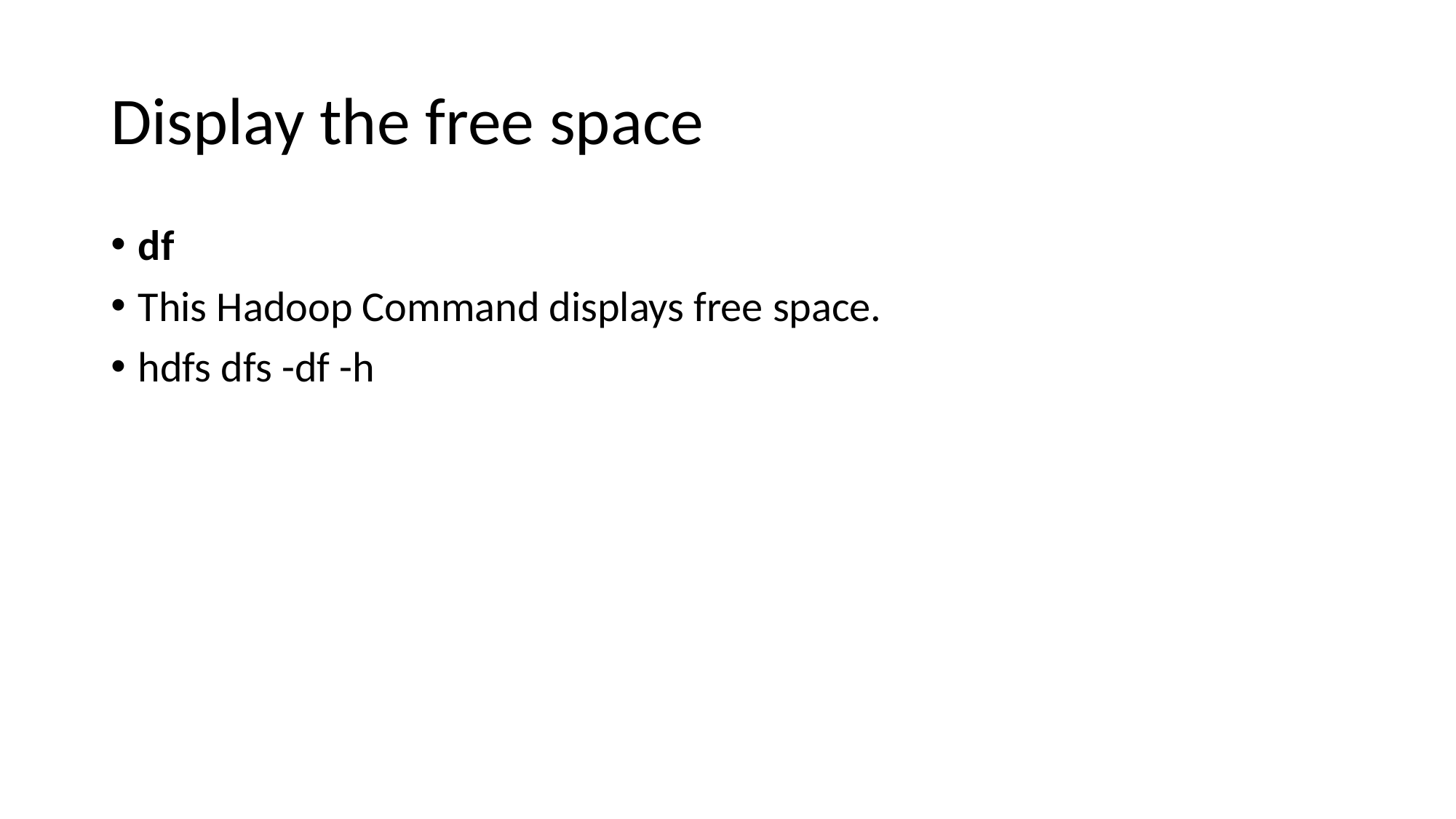

# Display the free space
df
This Hadoop Command displays free space.
hdfs dfs -df -h